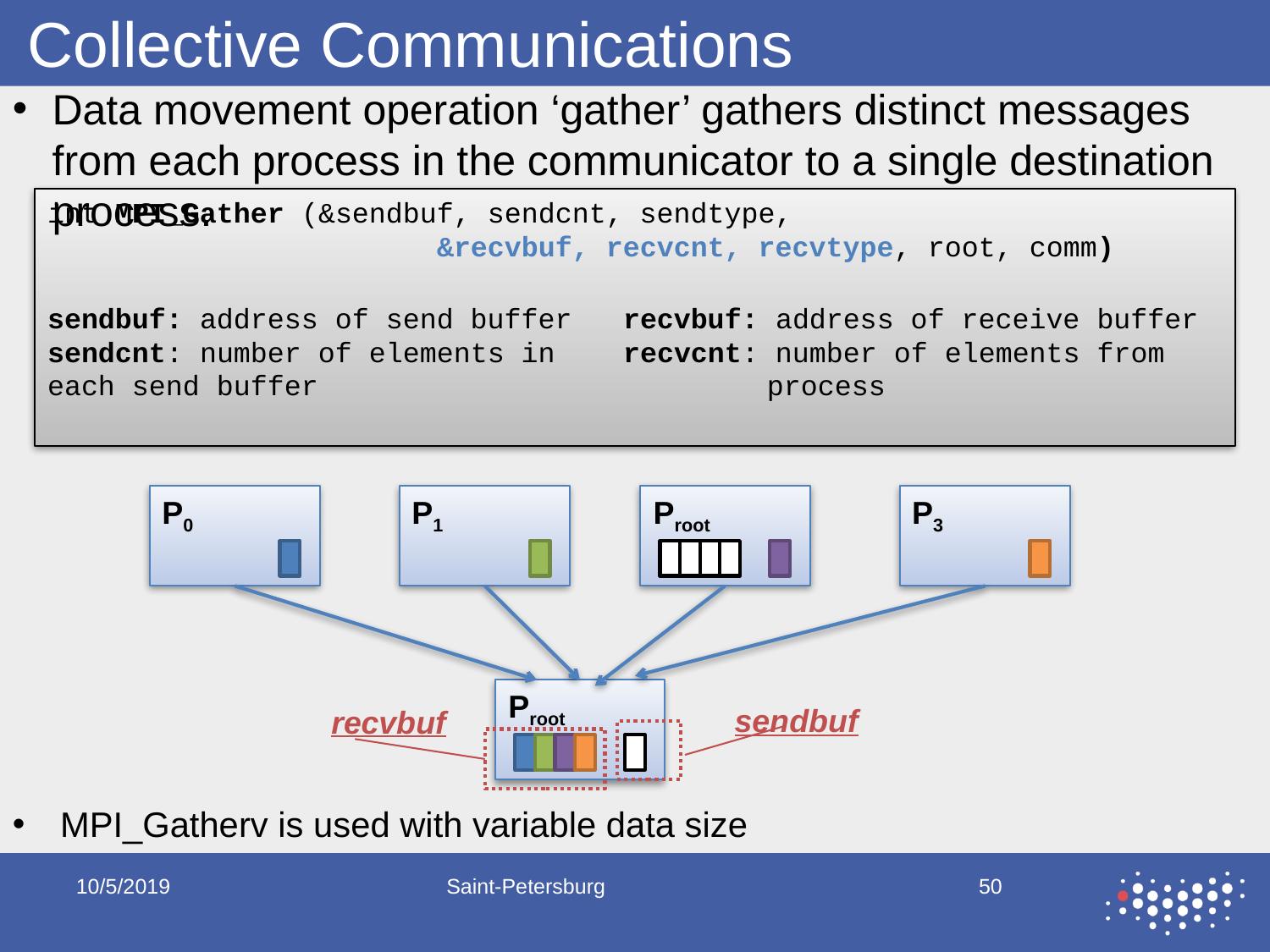

# Collective Communications
Data movement operation ‘gather’ gathers distinct messages from each process in the communicator to a single destination process.

int MPI_Gather (&sendbuf, sendcnt, sendtype,
		        &recvbuf, recvcnt, recvtype, root, comm)

sendbuf: address of send buffer   recvbuf: address of receive buffer
sendcnt: number of elements in    recvcnt: number of elements from each send buffer 			     process

P0

P1

Proot

P3

Proot

sendbuf
recvbuf

MPI_Gatherv is used with variable data size
10/5/2019
Saint-Petersburg
50